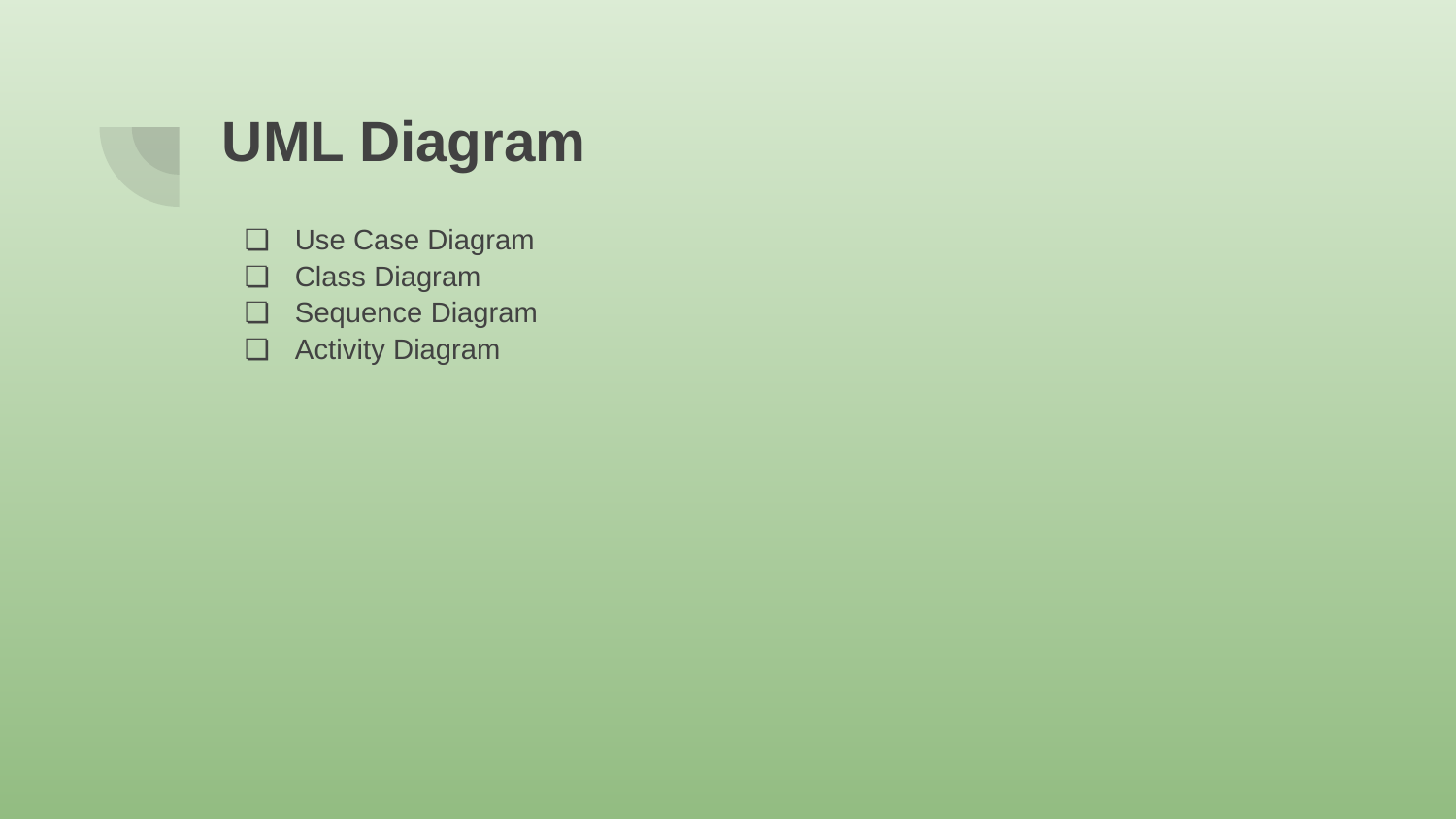

# UML Diagram
Use Case Diagram
Class Diagram
Sequence Diagram
Activity Diagram